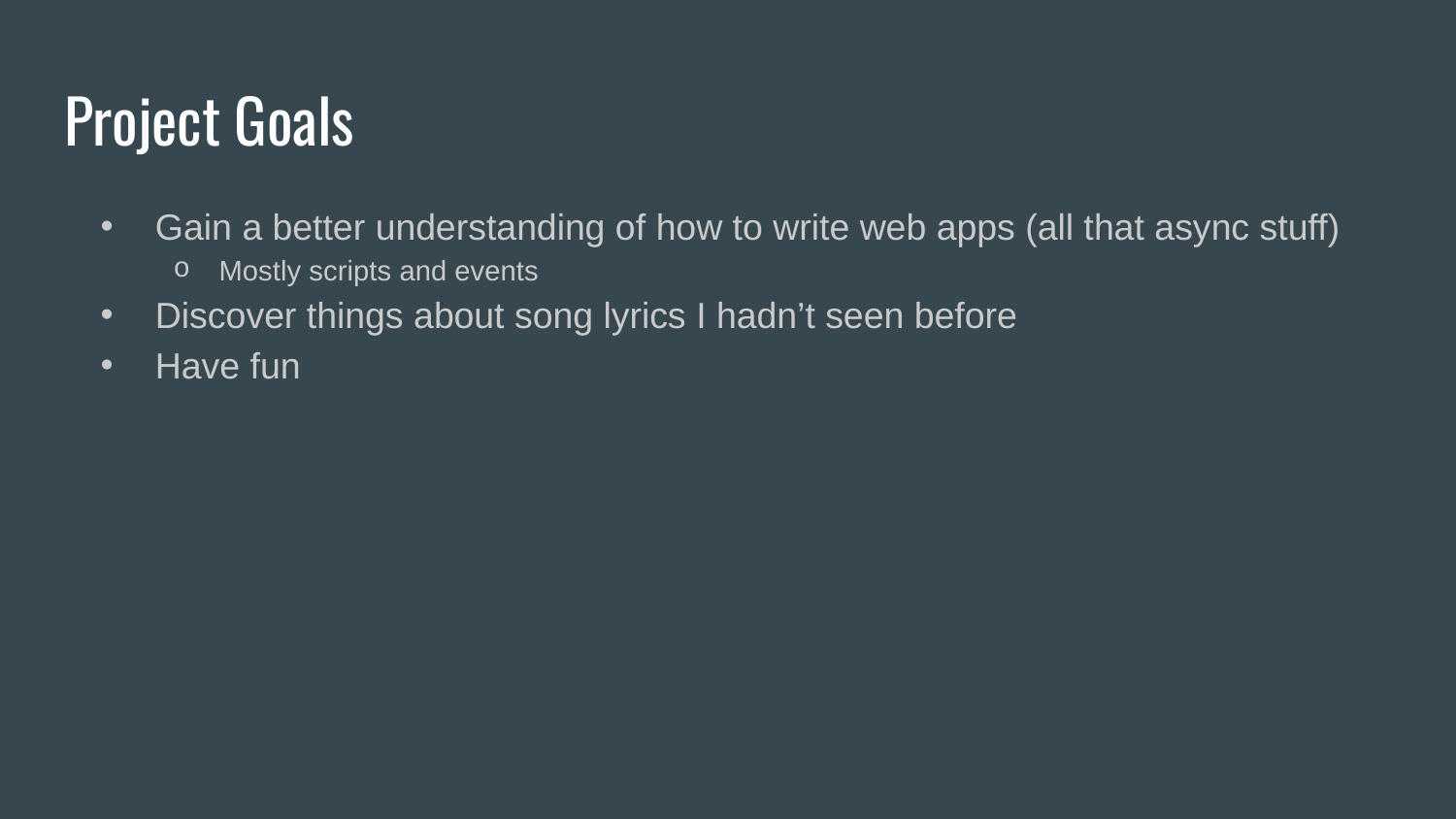

# Project Goals
Gain a better understanding of how to write web apps (all that async stuff)
Mostly scripts and events
Discover things about song lyrics I hadn’t seen before
Have fun